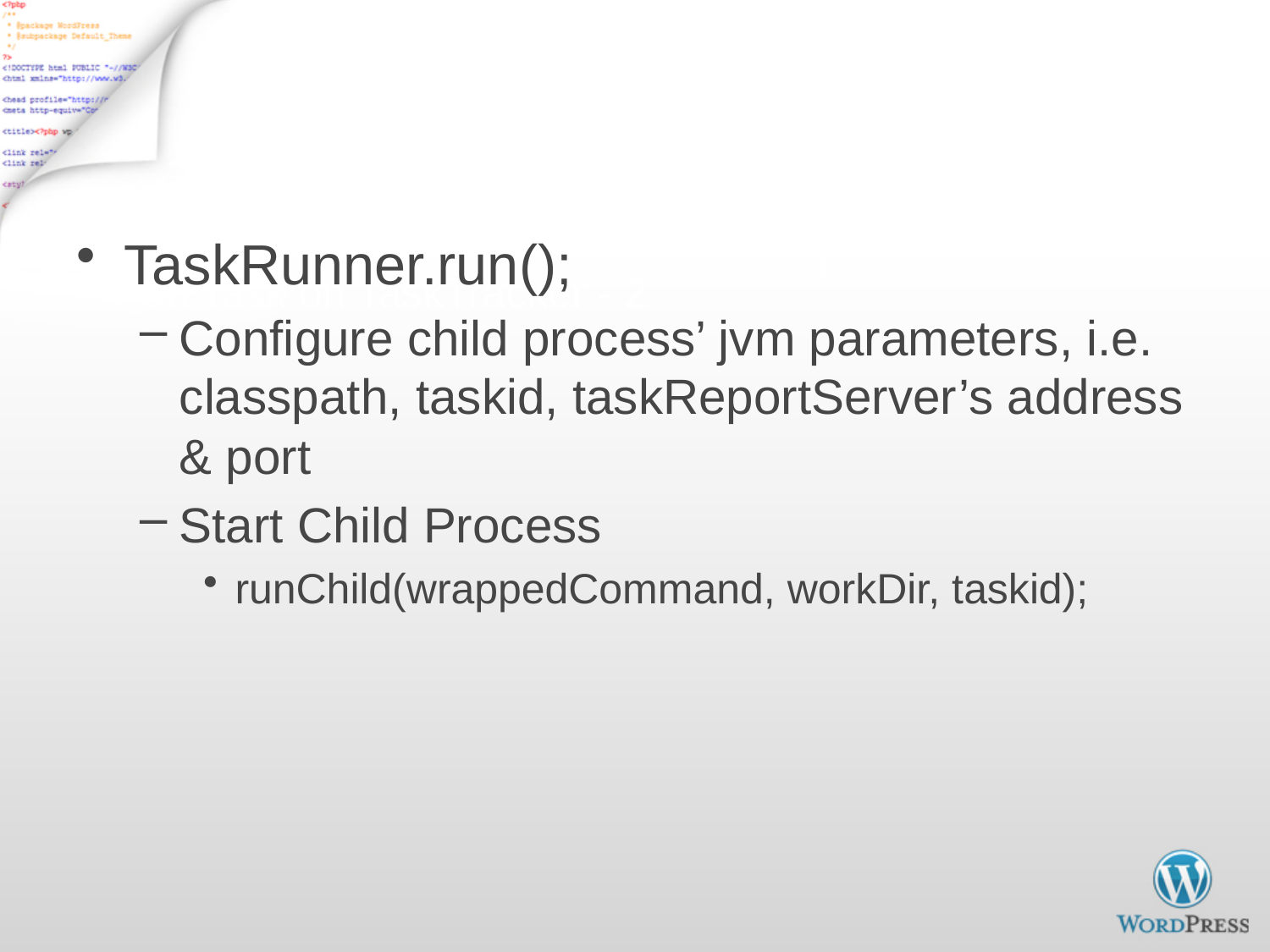

# Run Task on TaskTracker - 2
TaskRunner.run();
Configure child process’ jvm parameters, i.e. classpath, taskid, taskReportServer’s address & port
Start Child Process
runChild(wrappedCommand, workDir, taskid);